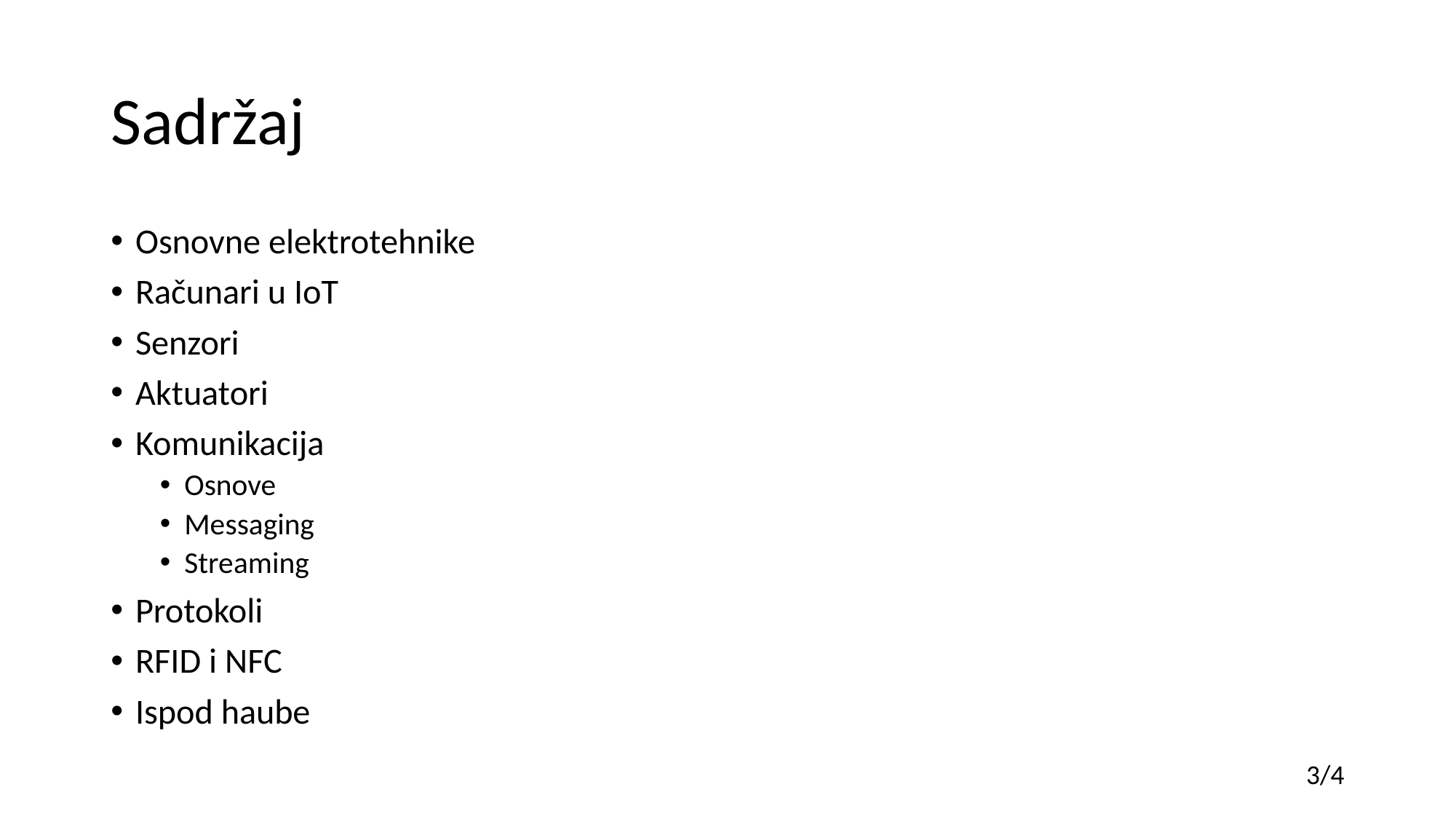

# Sadržaj
Osnovne elektrotehnike
Računari u IoT
Senzori
Aktuatori
Komunikacija
Osnove
Messaging
Streaming
Protokoli
RFID i NFC
Ispod haube